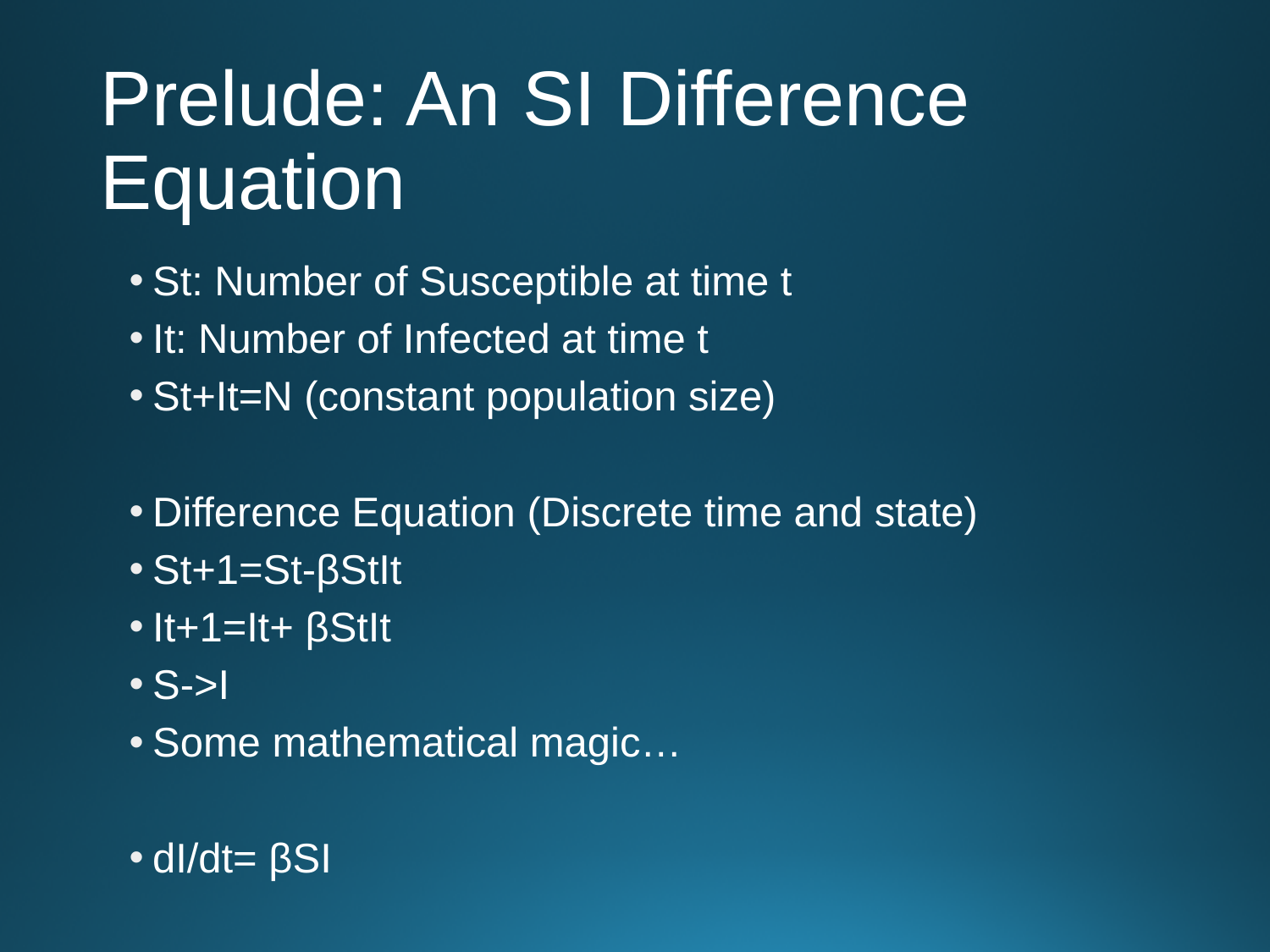

# Prelude: An SI Difference Equation
St: Number of Susceptible at time t
It: Number of Infected at time t
St+It=N (constant population size)

Difference Equation (Discrete time and state)
St+1=St-βStIt
It+1=It+ βStIt
S->I
Some mathematical magic…

dI/dt= βSI